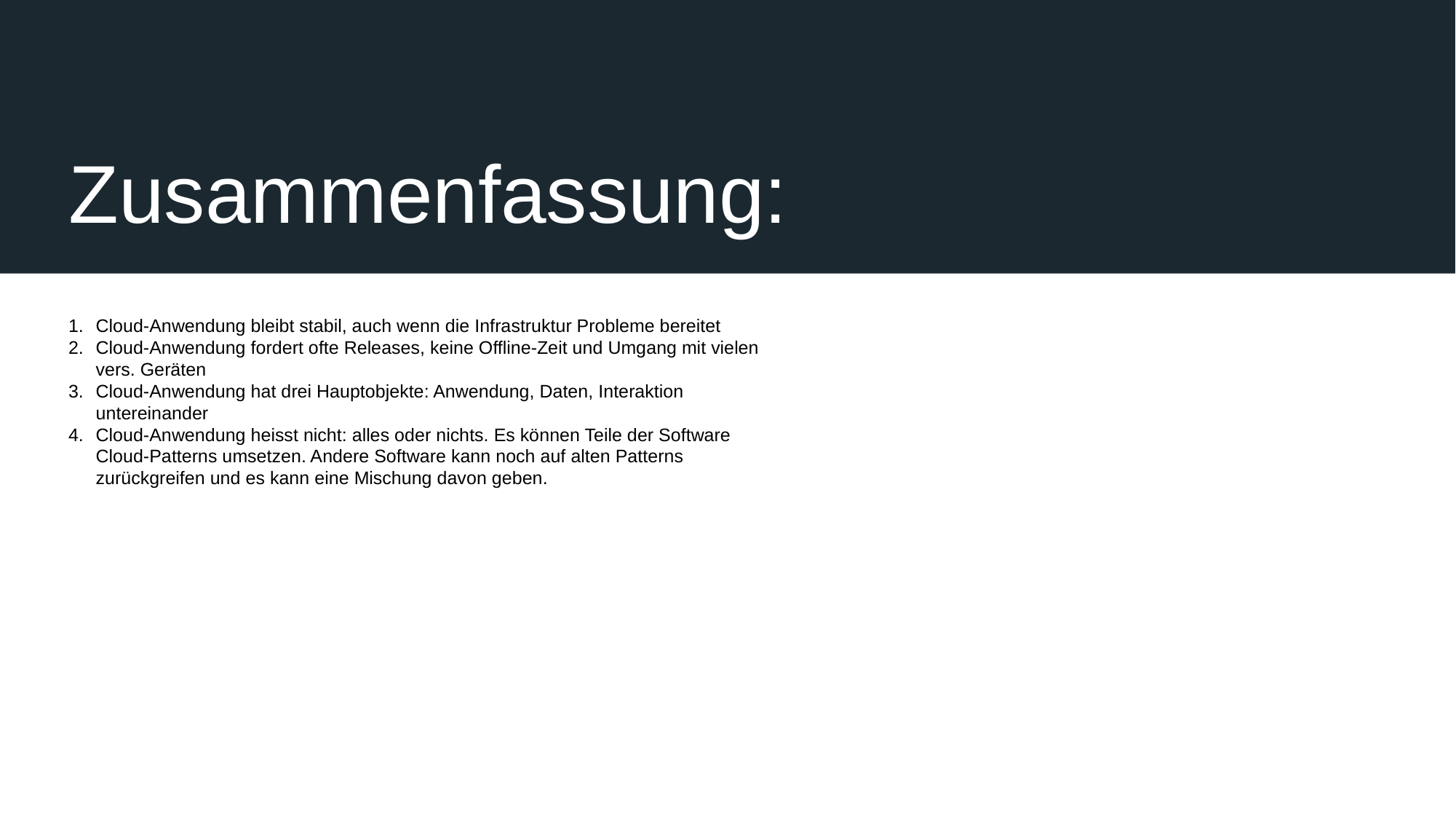

# Zusammenfassung:
Cloud-Anwendung bleibt stabil, auch wenn die Infrastruktur Probleme bereitet
Cloud-Anwendung fordert ofte Releases, keine Offline-Zeit und Umgang mit vielen vers. Geräten
Cloud-Anwendung hat drei Hauptobjekte: Anwendung, Daten, Interaktion untereinander
Cloud-Anwendung heisst nicht: alles oder nichts. Es können Teile der Software Cloud-Patterns umsetzen. Andere Software kann noch auf alten Patterns zurückgreifen und es kann eine Mischung davon geben.